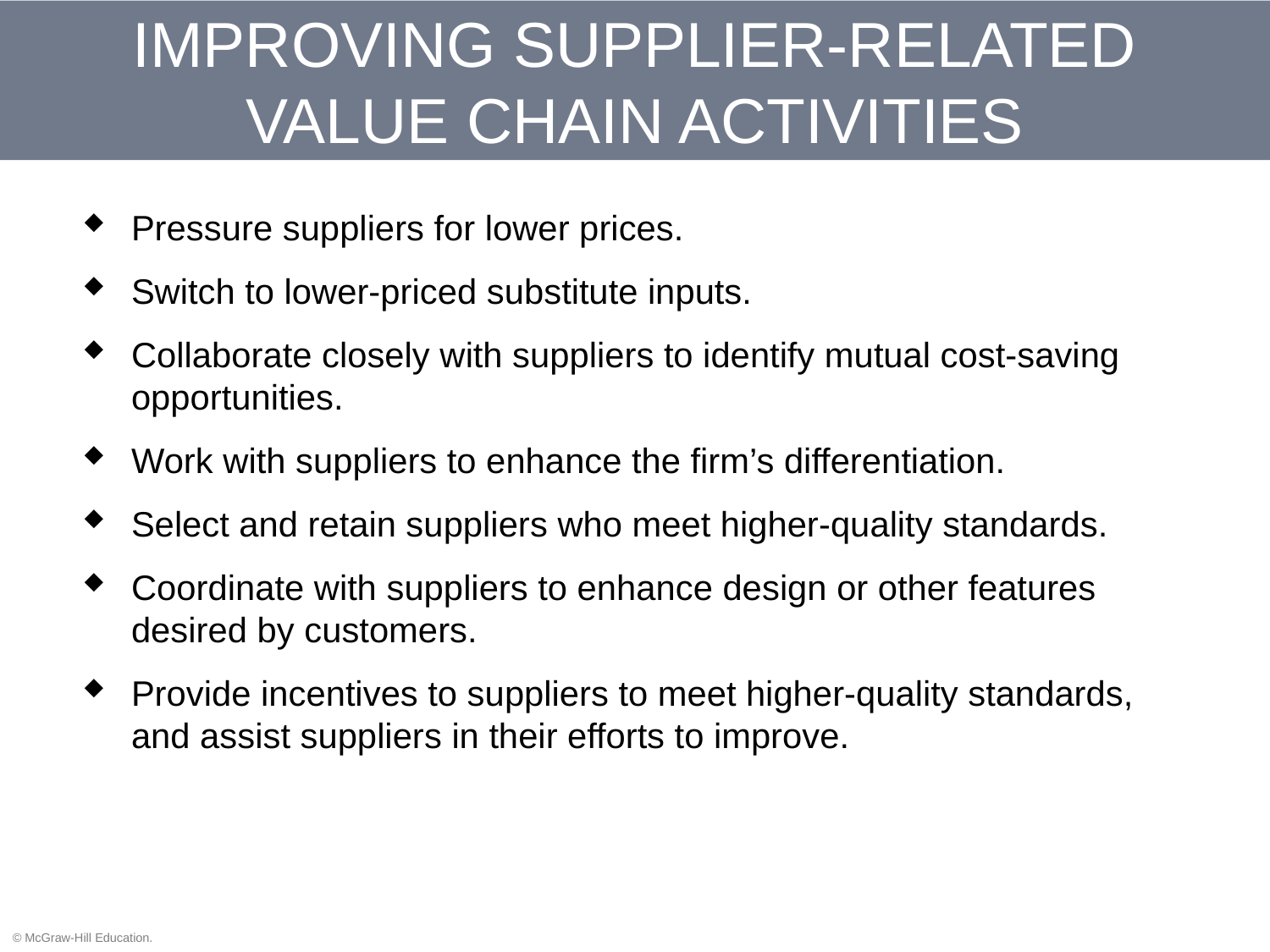

# IMPROVING SUPPLIER-RELATED VALUE CHAIN ACTIVITIES
Pressure suppliers for lower prices.
Switch to lower-priced substitute inputs.
Collaborate closely with suppliers to identify mutual cost-saving opportunities.
Work with suppliers to enhance the firm’s differentiation.
Select and retain suppliers who meet higher-quality standards.
Coordinate with suppliers to enhance design or other features desired by customers.
Provide incentives to suppliers to meet higher-quality standards, and assist suppliers in their efforts to improve.